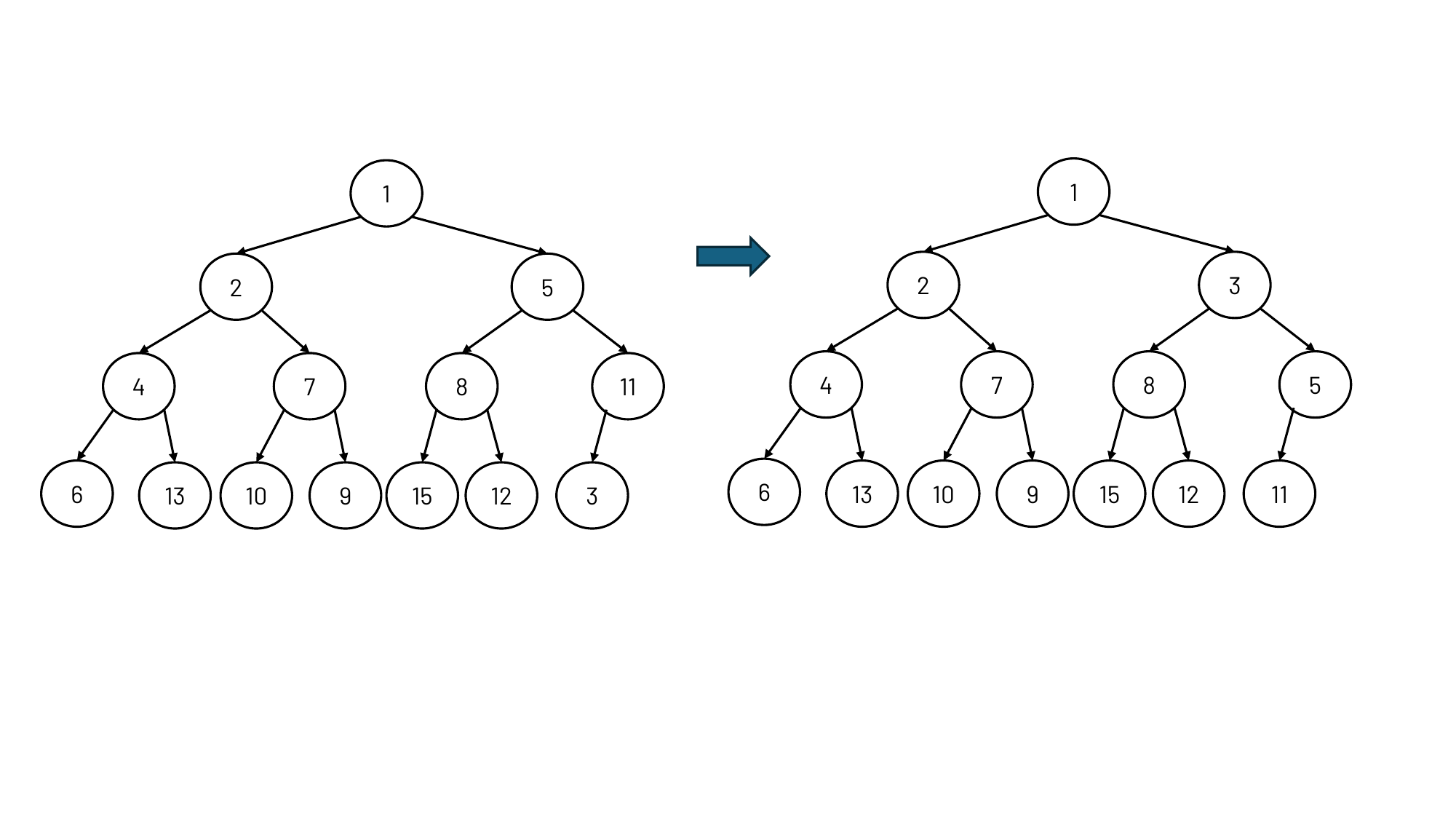

1
1

2
3
2
5
4
7
8
5
4
7
8
11
6
6
13
10
9
15
12
11
13
10
9
15
12
3